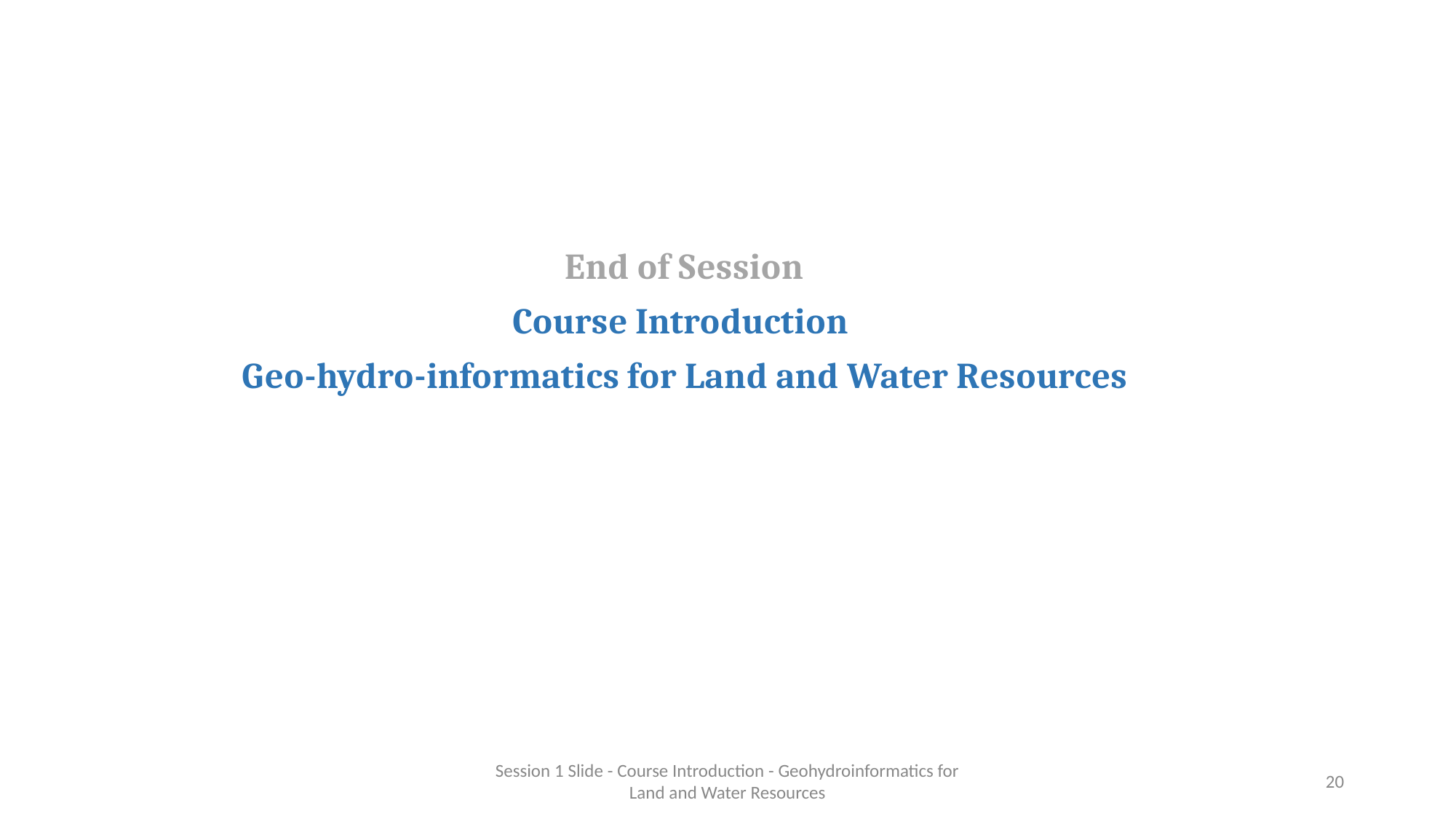

End of Session
Course Introduction
Geo-hydro-informatics for Land and Water Resources
Session 1 Slide - Course Introduction - Geohydroinformatics for Land and Water Resources
20